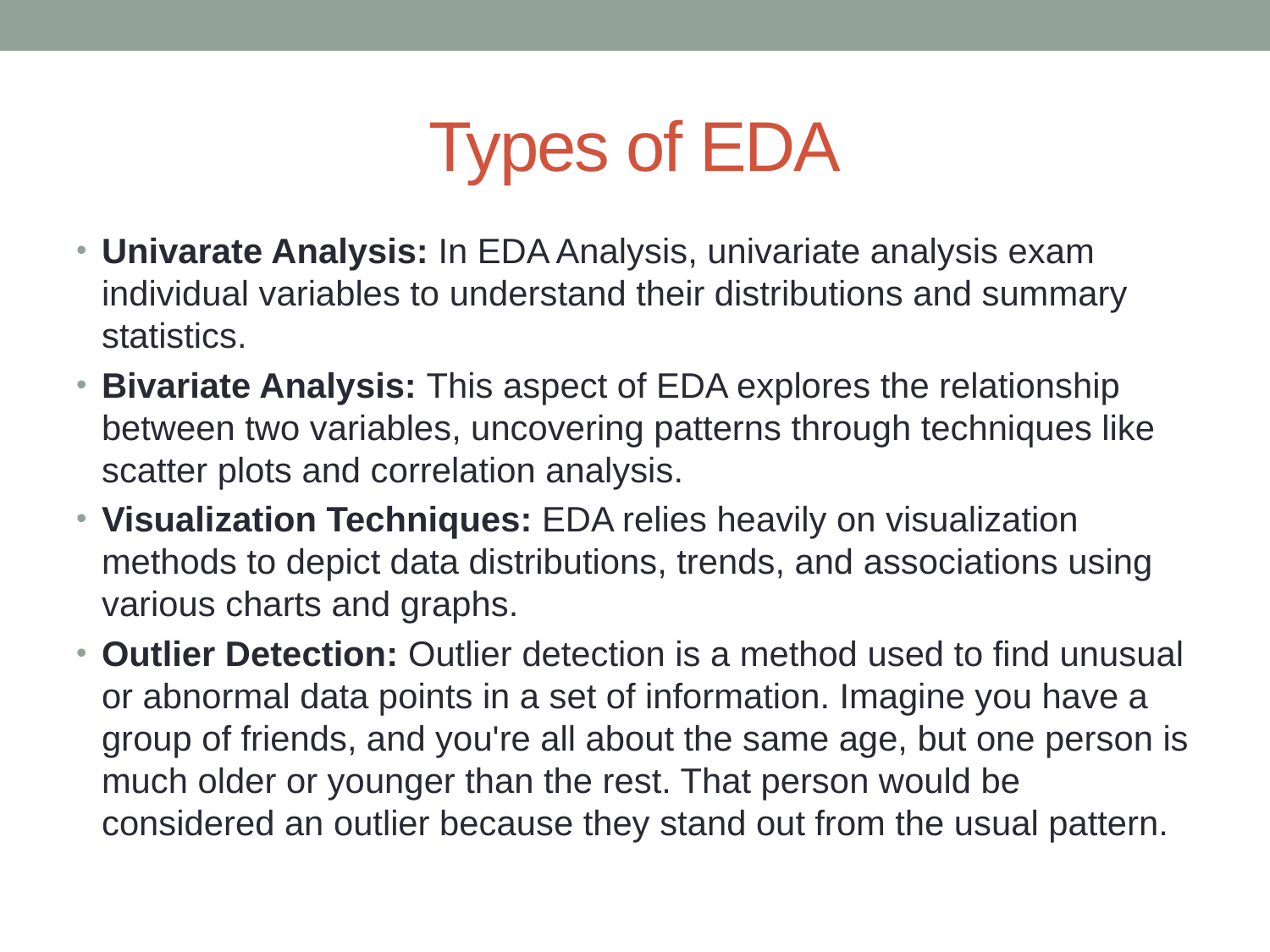

# Types of EDA
Univarate Analysis: In EDA Analysis, univariate analysis exam individual variables to understand their distributions and summary statistics.
Bivariate Analysis: This aspect of EDA explores the relationship between two variables, uncovering patterns through techniques like scatter plots and correlation analysis.
Visualization Techniques: EDA relies heavily on visualization methods to depict data distributions, trends, and associations using various charts and graphs.
Outlier Detection: Outlier detection is a method used to find unusual or abnormal data points in a set of information. Imagine you have a group of friends, and you're all about the same age, but one person is much older or younger than the rest. That person would be considered an outlier because they stand out from the usual pattern.